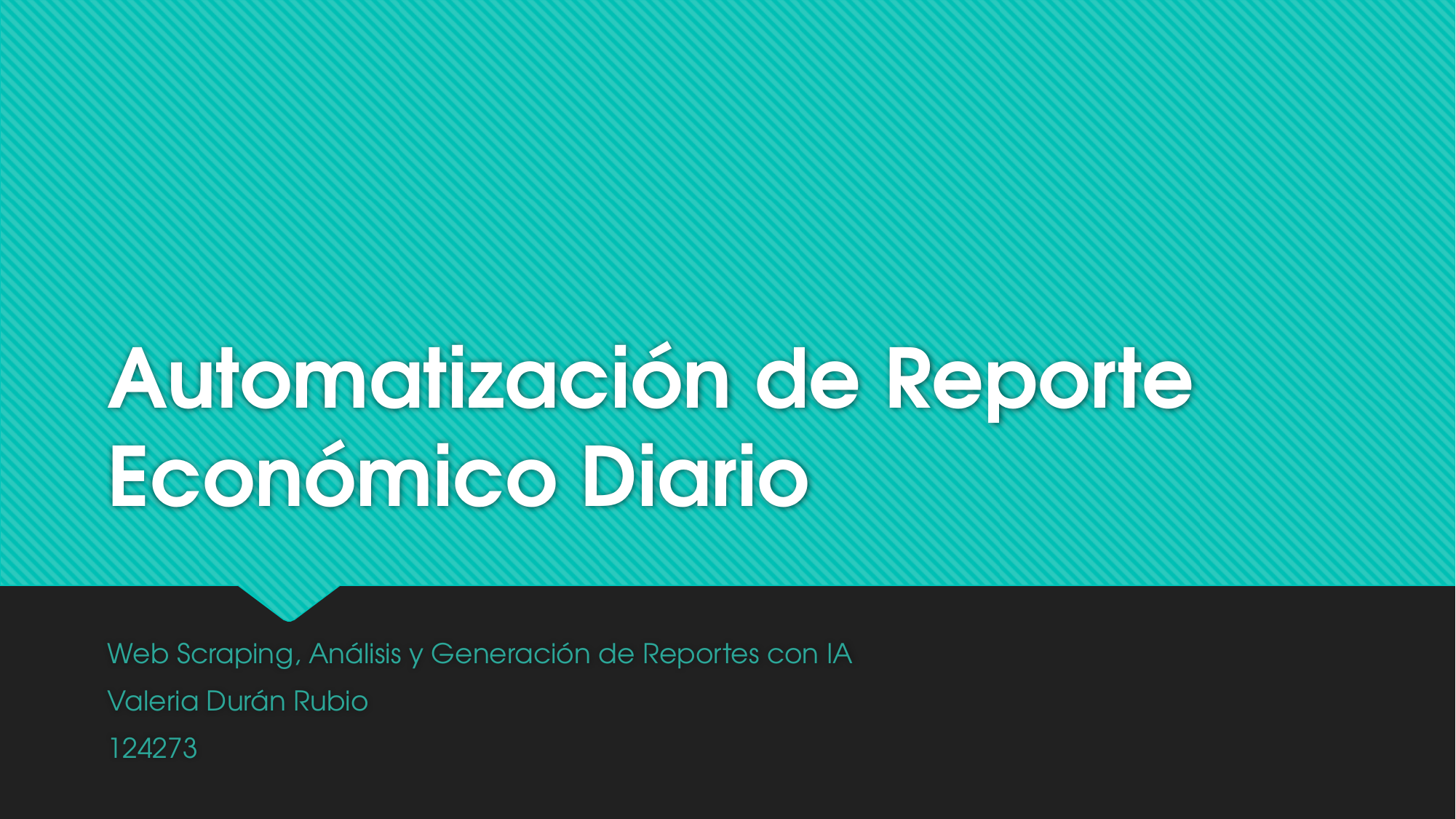

# Automatización de Reporte Económico Diario
Web Scraping, Análisis y Generación de Reportes con IA
Valeria Durán Rubio
124273